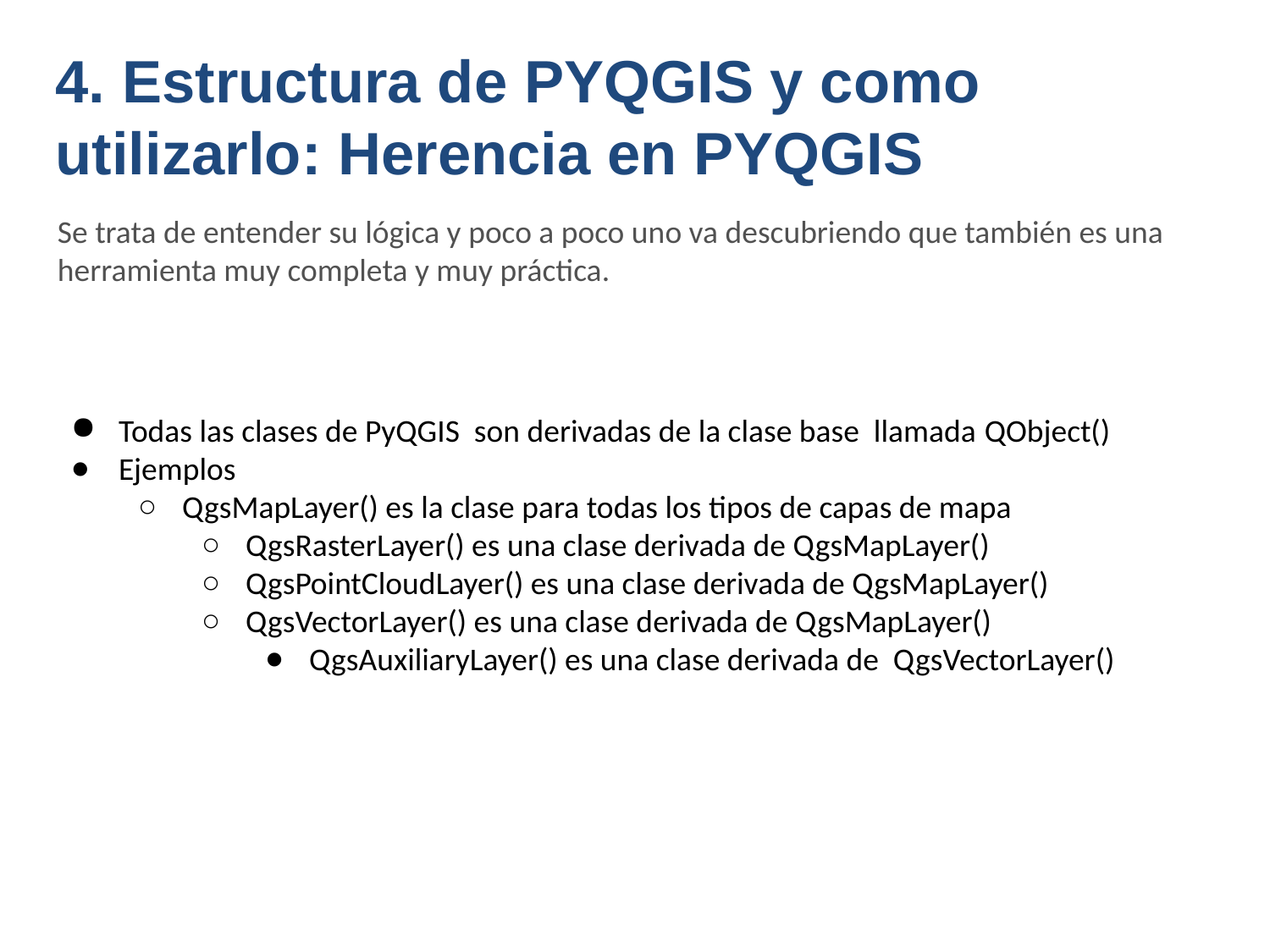

# 4. Estructura de PYQGIS y como utilizarlo: Herencia en PYQGIS
Se trata de entender su lógica y poco a poco uno va descubriendo que también es una herramienta muy completa y muy práctica.

Todas las clases de PyQGIS  son derivadas de la clase base  llamada QObject()
Ejemplos
QgsMapLayer() es la clase para todas los tipos de capas de mapa
QgsRasterLayer() es una clase derivada de QgsMapLayer()
QgsPointCloudLayer() es una clase derivada de QgsMapLayer()
QgsVectorLayer() es una clase derivada de QgsMapLayer()
QgsAuxiliaryLayer() es una clase derivada de  QgsVectorLayer()